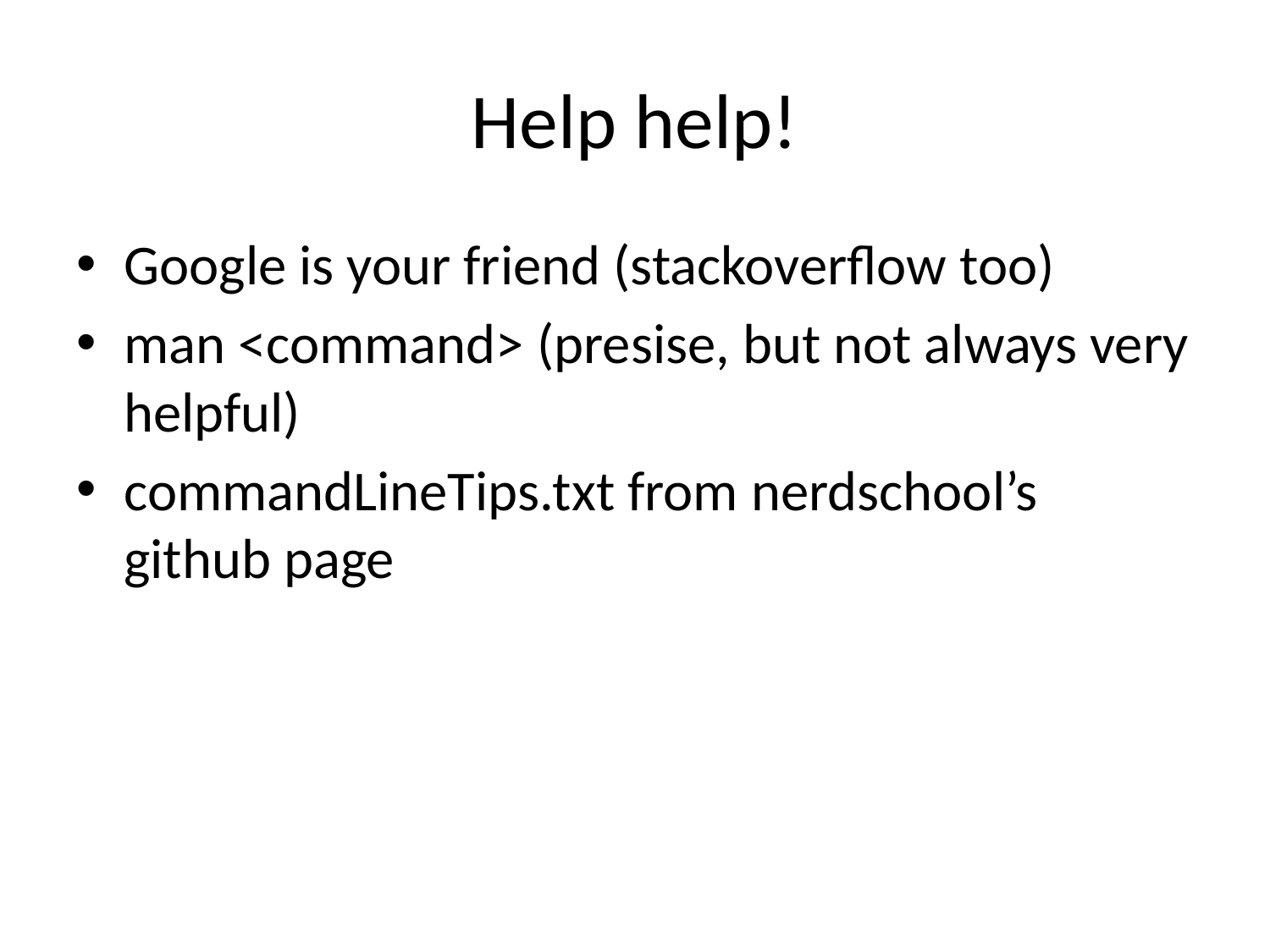

# Help help!
Google is your friend (stackoverflow too)
man <command> (presise, but not always very helpful)
commandLineTips.txt from nerdschool’s github page